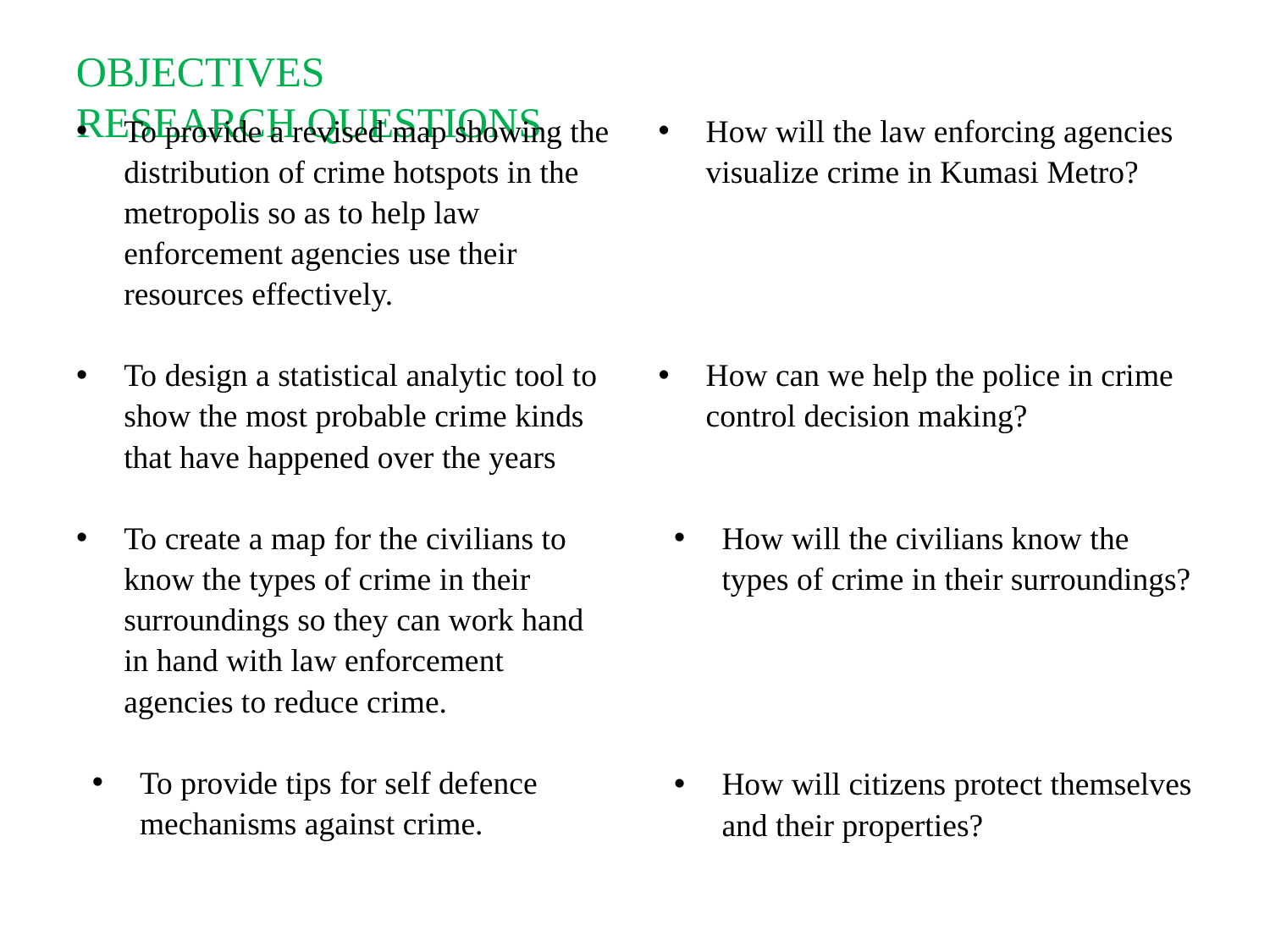

# OBJECTIVES							RESEARCH QUESTIONS
To provide a revised map showing the distribution of crime hotspots in the metropolis so as to help law enforcement agencies use their resources effectively.

To design a statistical analytic tool to show the most probable crime kinds that have happened over the years

To create a map for the civilians to know the types of crime in their surroundings so they can work hand in hand with law enforcement agencies to reduce crime.

To provide tips for self defence mechanisms against crime.

How will the law enforcing agencies visualize crime in Kumasi Metro?

How can we help the police in crime control decision making?

How will the civilians know the types of crime in their surroundings?

How will citizens protect themselves and their properties?